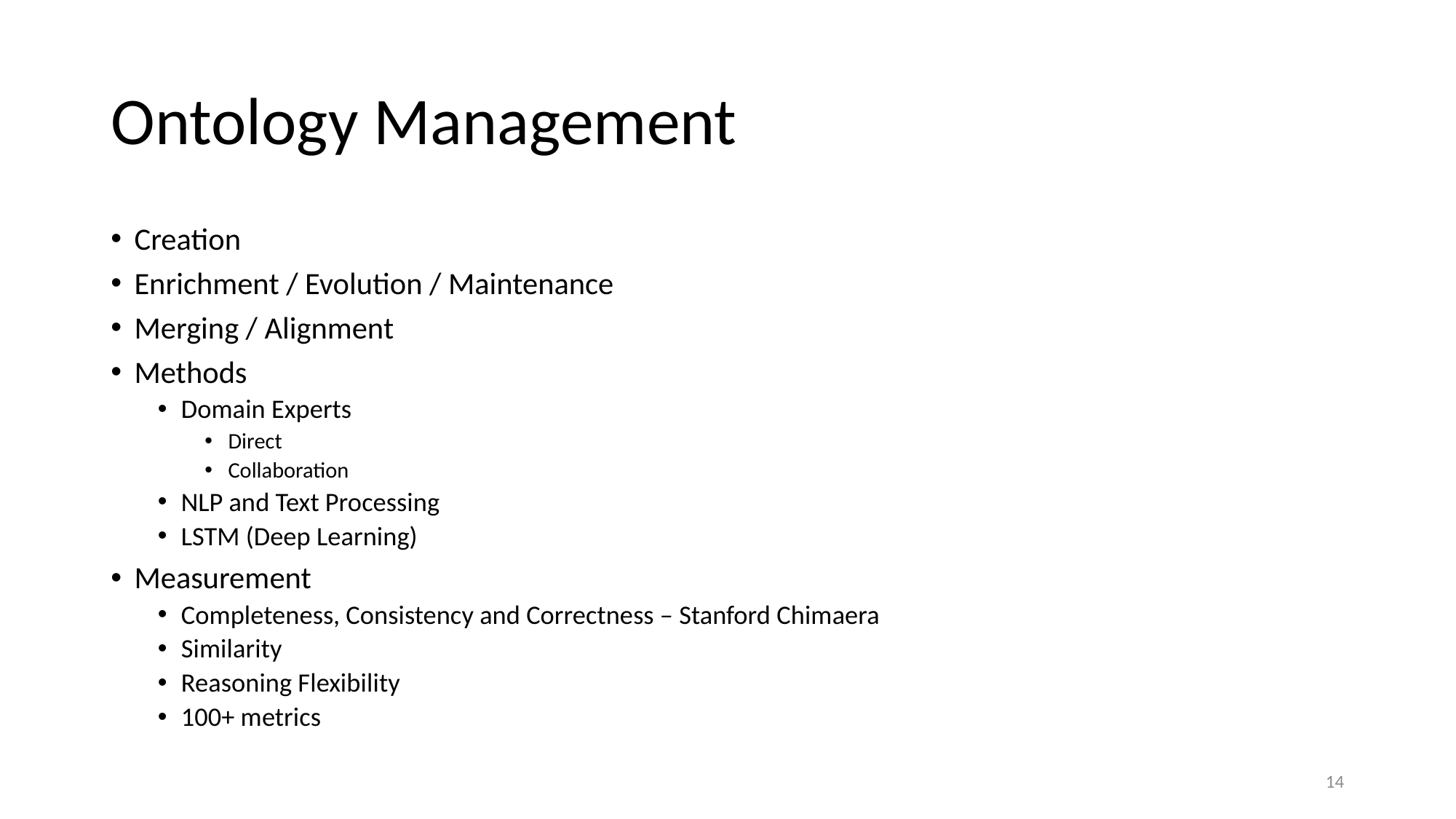

# Ontology Management
Creation
Enrichment / Evolution / Maintenance
Merging / Alignment
Methods
Domain Experts
Direct
Collaboration
NLP and Text Processing
LSTM (Deep Learning)
Measurement
Completeness, Consistency and Correctness – Stanford Chimaera
Similarity
Reasoning Flexibility
100+ metrics
14